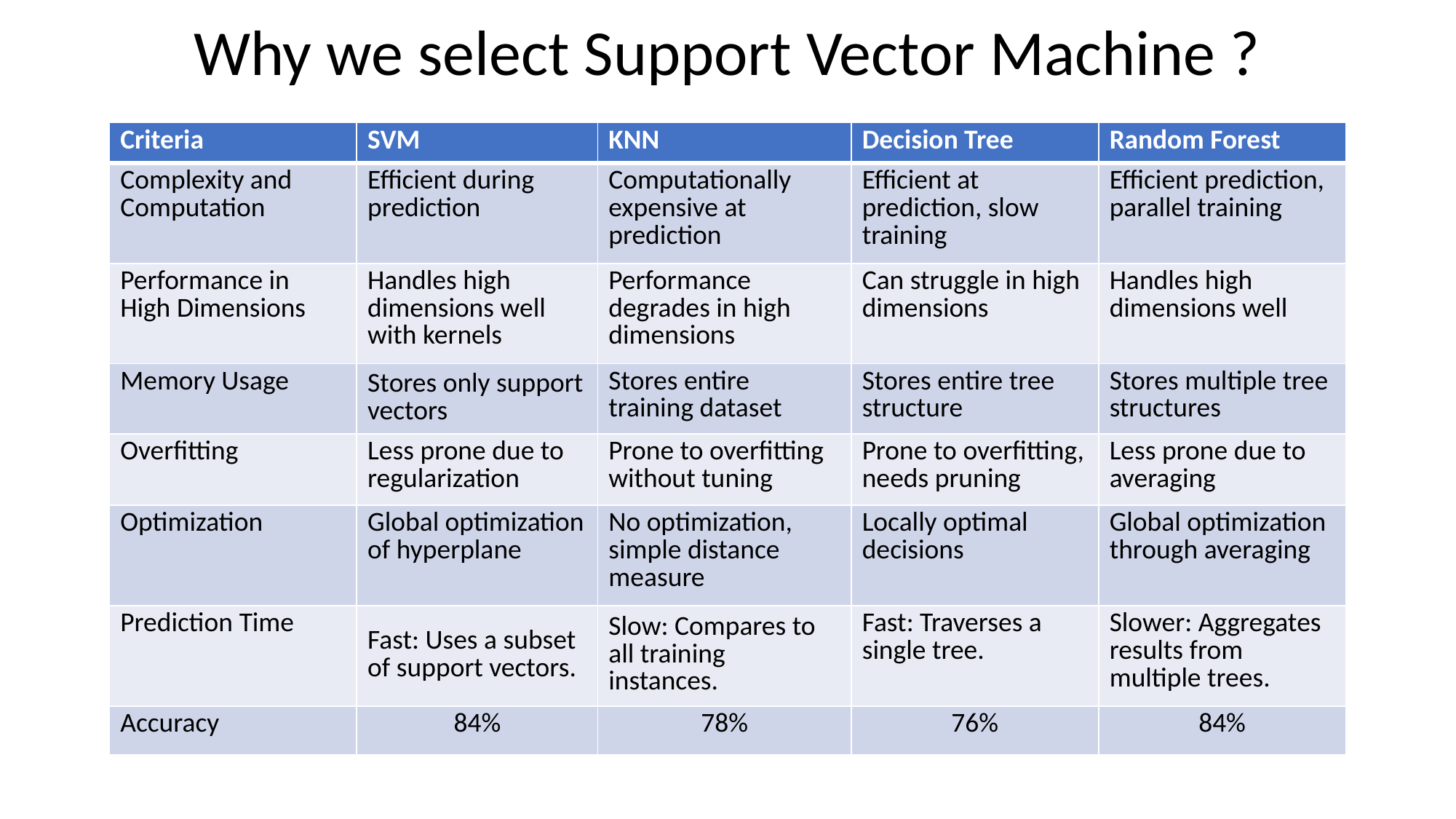

# Why we select Support Vector Machine ?
| Criteria | SVM | KNN | Decision Tree | Random Forest |
| --- | --- | --- | --- | --- |
| Complexity and Computation | Efficient during prediction | Computationally expensive at prediction | Efficient at prediction, slow training | Efficient prediction, parallel training |
| Performance in High Dimensions | Handles high dimensions well with kernels | Performance degrades in high dimensions | Can struggle in high dimensions | Handles high dimensions well |
| Memory Usage | Stores only support vectors | Stores entire training dataset | Stores entire tree structure | Stores multiple tree structures |
| Overfitting | Less prone due to regularization | Prone to overfitting without tuning | Prone to overfitting, needs pruning | Less prone due to averaging |
| Optimization | Global optimization of hyperplane | No optimization, simple distance measure | Locally optimal decisions | Global optimization through averaging |
| Prediction Time | Fast: Uses a subset of support vectors. | Slow: Compares to all training instances. | Fast: Traverses a single tree. | Slower: Aggregates results from multiple trees. |
| Accuracy | 84% | 78% | 76% | 84% |